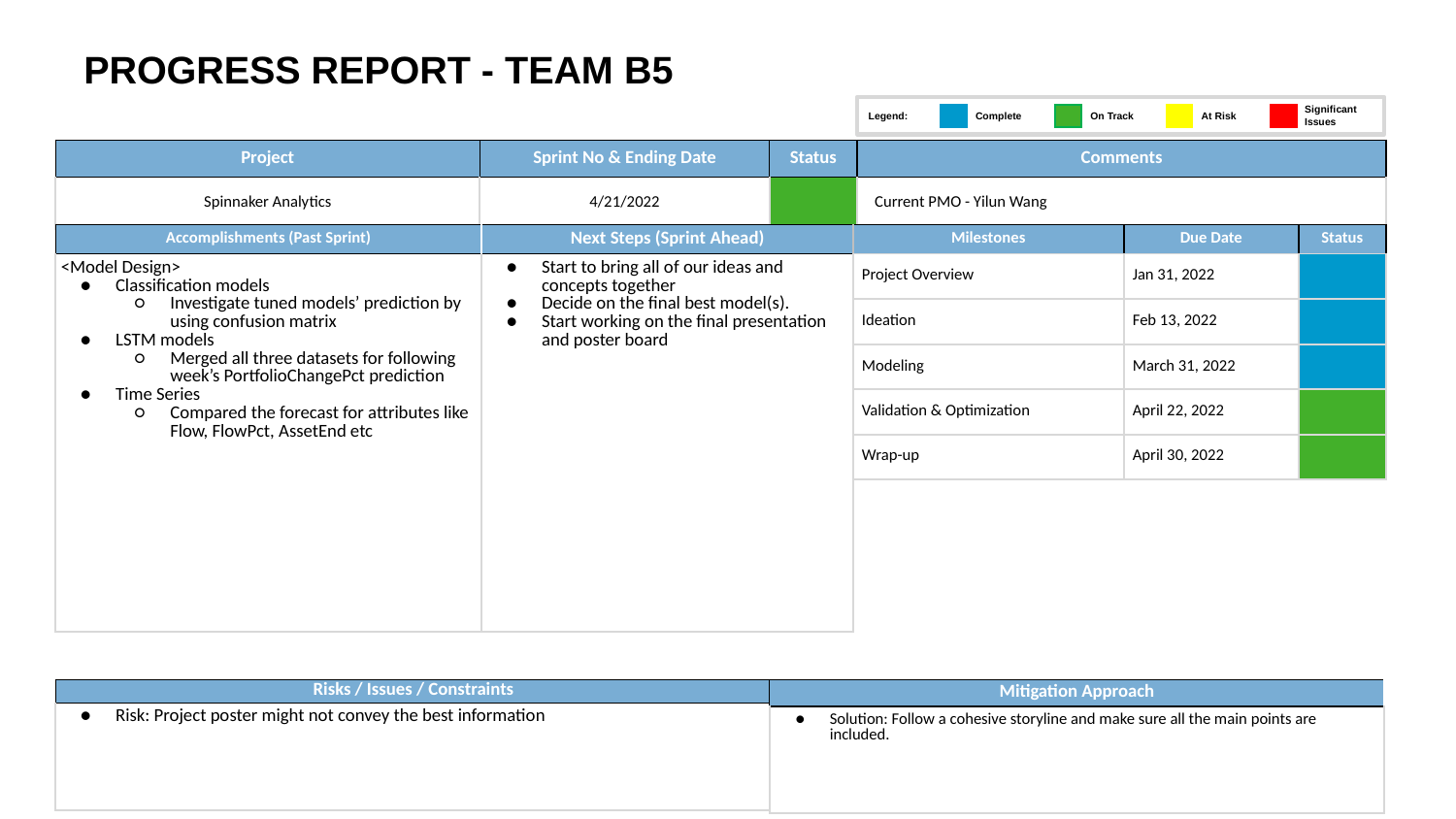

PROGRESS REPORT - TEAM B5
Legend:
Significant
Issues

On Track

At Risk

Complete

| Project | Sprint No & Ending Date | Status | Comments |
| --- | --- | --- | --- |
| Spinnaker Analytics | 4/21/2022 |  | Current PMO - Yilun Wang |
| Accomplishments (Past Sprint) | Next Steps (Sprint Ahead) |
| --- | --- |
| <Model Design> Classification models Investigate tuned models’ prediction by using confusion matrix LSTM models Merged all three datasets for following week’s PortfolioChangePct prediction Time Series Compared the forecast for attributes like Flow, FlowPct, AssetEnd etc | Start to bring all of our ideas and concepts together Decide on the final best model(s). Start working on the final presentation and poster board |
| Milestones | Due Date | Status |
| --- | --- | --- |
| Project Overview | Jan 31, 2022 |  |
| Ideation | Feb 13, 2022 |  |
| Modeling | March 31, 2022 |  |
| Validation & Optimization | April 22, 2022 |  |
| Wrap-up | April 30, 2022 |  |
| Risks / Issues / Constraints |
| --- |
| Risk: Project poster might not convey the best information |
| Mitigation Approach |
| --- |
| Solution: Follow a cohesive storyline and make sure all the main points are included. |